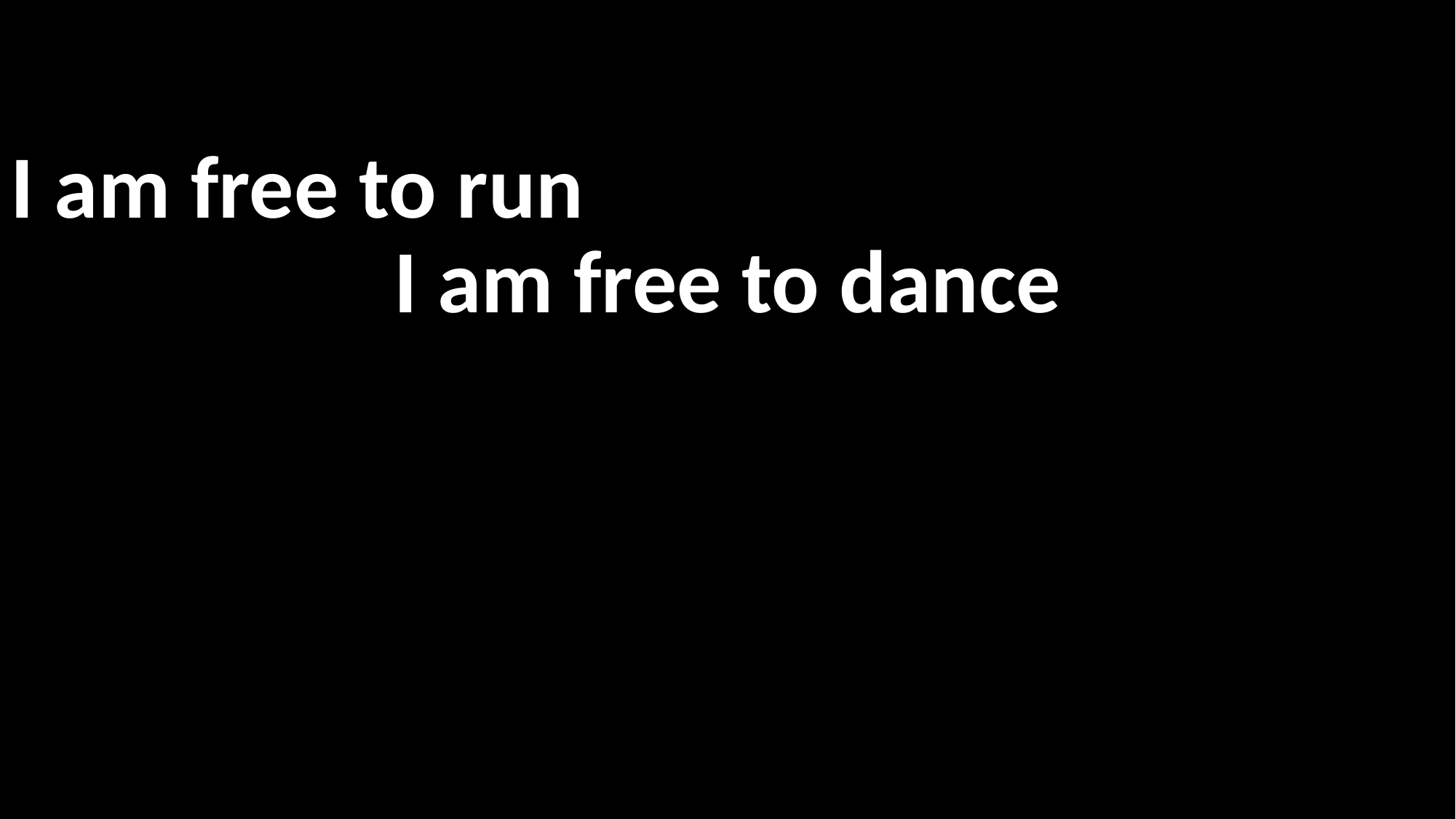

I am free to run
I am free to dance